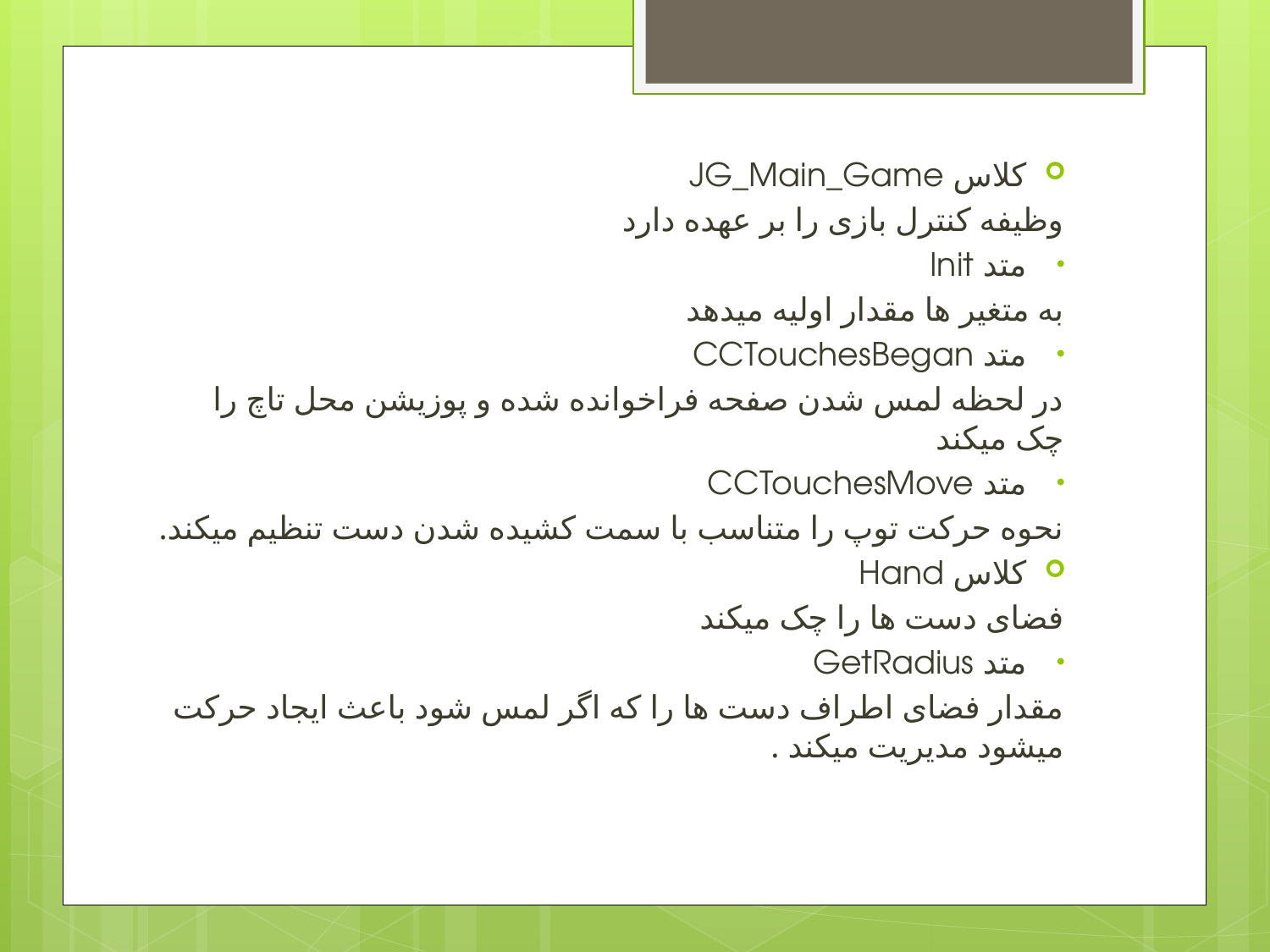

کلاس JG_Main_Game
وظیفه کنترل بازی را بر عهده دارد
متد Init
به متغیر ها مقدار اولیه میدهد
متد CCTouchesBegan
در لحظه لمس شدن صفحه فراخوانده شده و پوزیشن محل تاچ را چک میکند
متد CCTouchesMove
نحوه حرکت توپ را متناسب با سمت کشیده شدن دست تنظیم میکند.
کلاس Hand
فضای دست ها را چک میکند
متد GetRadius
مقدار فضای اطراف دست ها را که اگر لمس شود باعث ایجاد حرکت میشود مدیریت میکند .